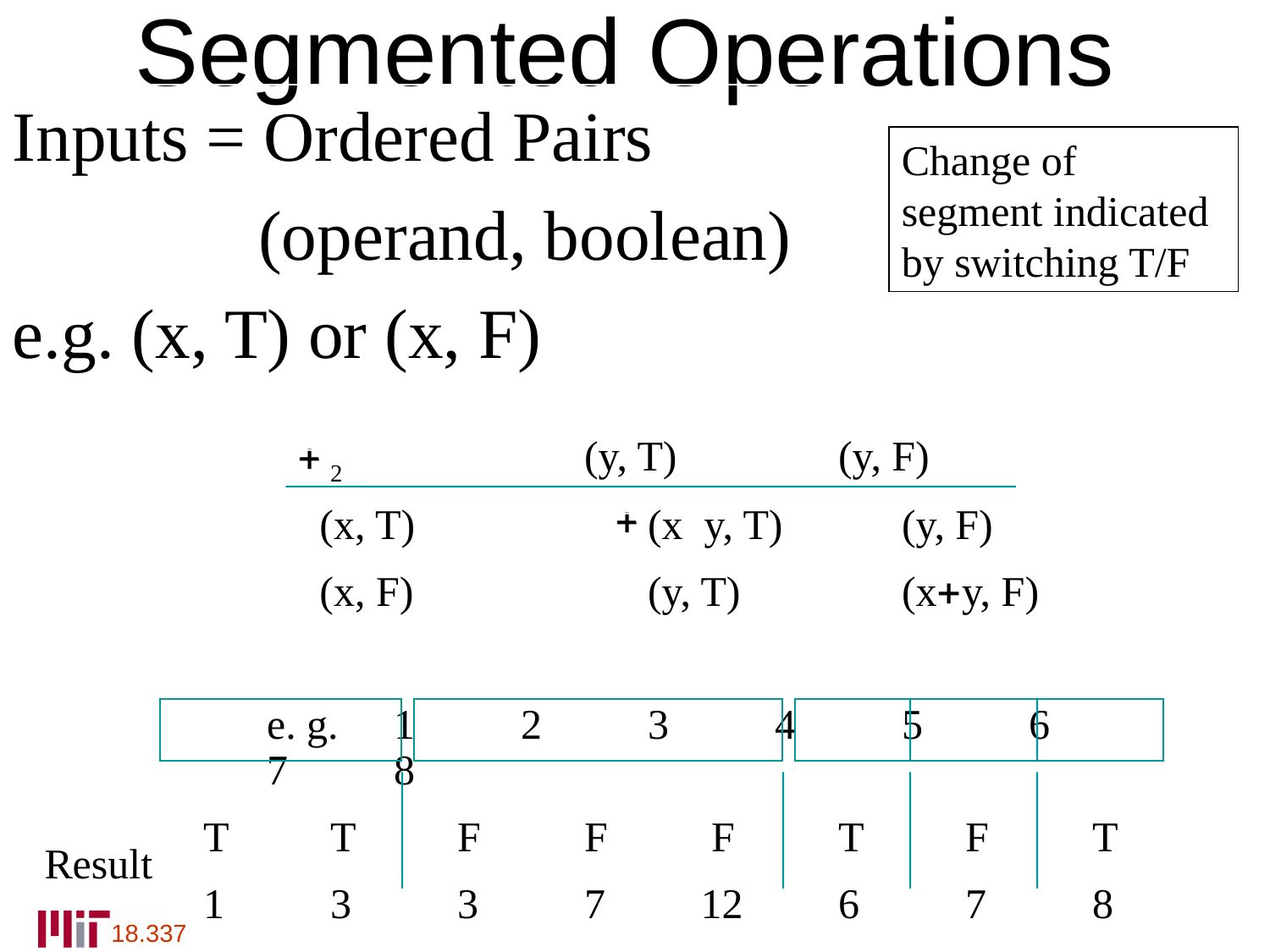

# Segmented Operations
Inputs = Ordered Pairs
              (operand, boolean)
e.g. (x, T) or (x, F)

Change of segment indicated  by switching T/F

+

2		(y, T)		(y, F)
     (x, T)		(x  y, T)	(y, F)
     (x, F)		(y, T)		(x+y, F)

e. g.	1	2	3	4	5	6	7	8
T	T      	F	F	F      	T      	F      	T
1	3  	3	7         12	6	7	8

+

Result